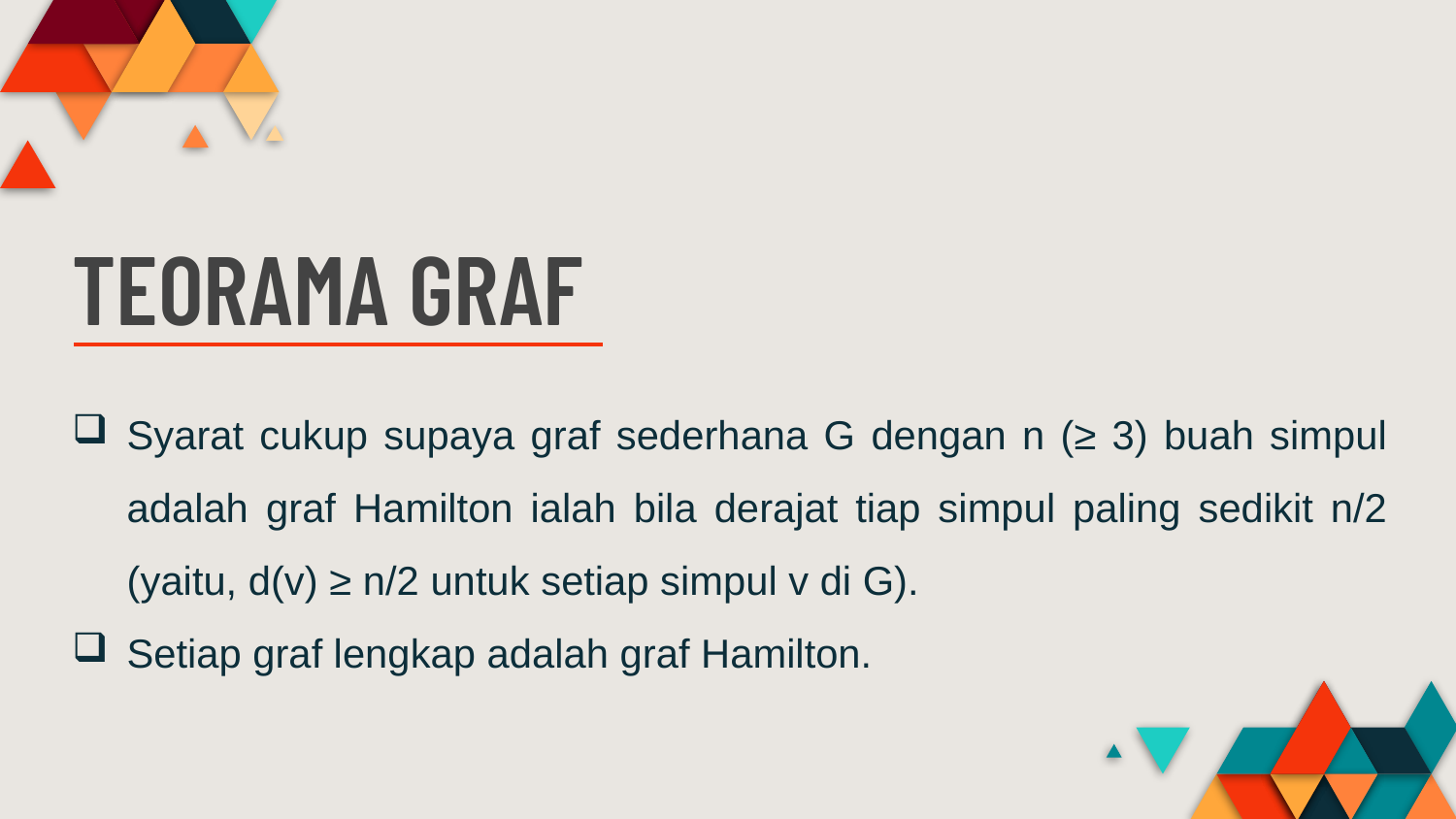

# TEORAMA GRAF
Syarat cukup supaya graf sederhana G dengan n (≥ 3) buah simpul adalah graf Hamilton ialah bila derajat tiap simpul paling sedikit n/2 (yaitu, d(v) ≥ n/2 untuk setiap simpul v di G).
Setiap graf lengkap adalah graf Hamilton.